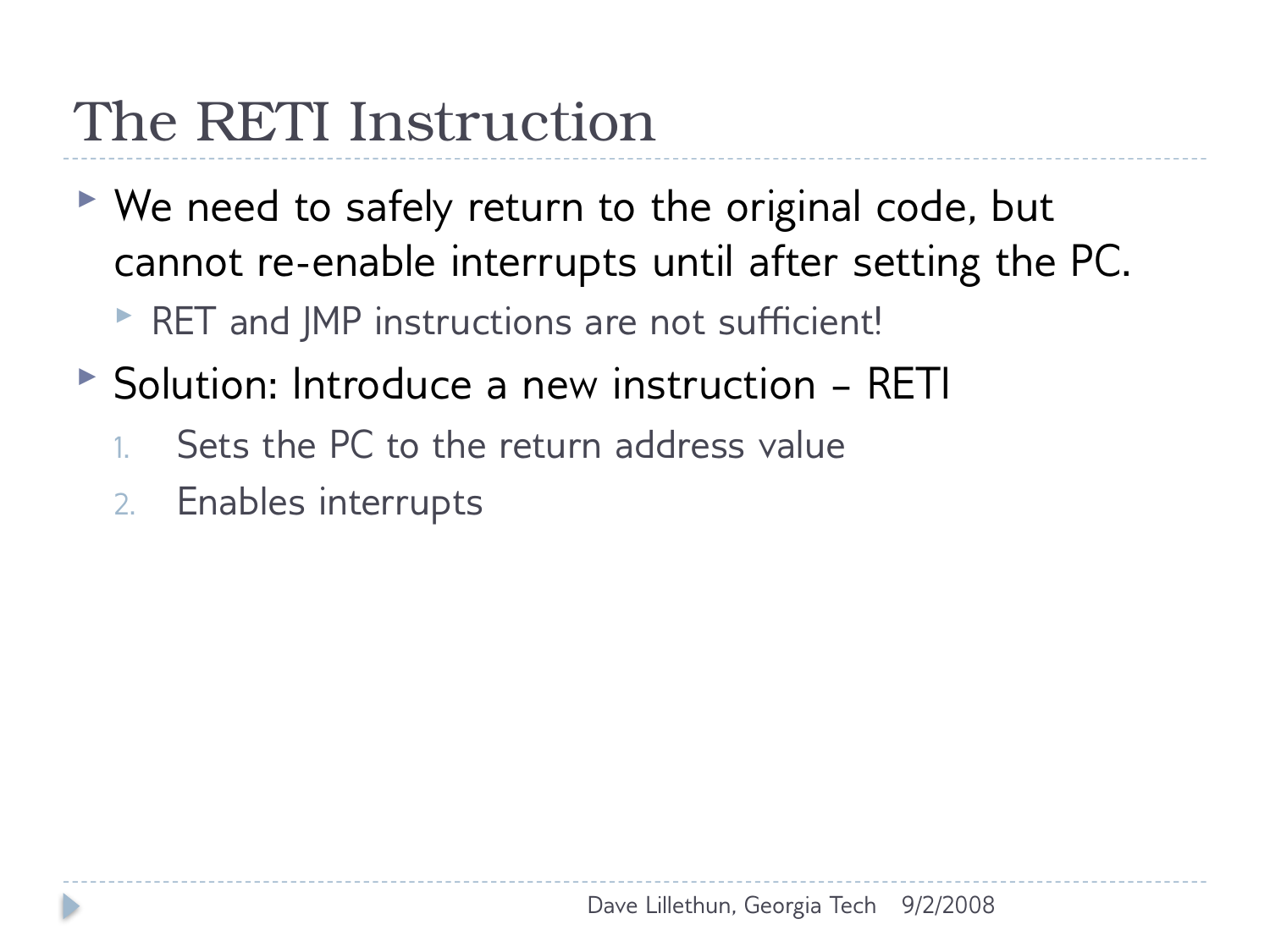

# The RETI Instruction
We need to safely return to the original code, but cannot re-enable interrupts until after setting the PC.
RET and JMP instructions are not sufficient!
Solution: Introduce a new instruction – RETI
Sets the PC to the return address value
Enables interrupts
Dave Lillethun, Georgia Tech
9/2/2008